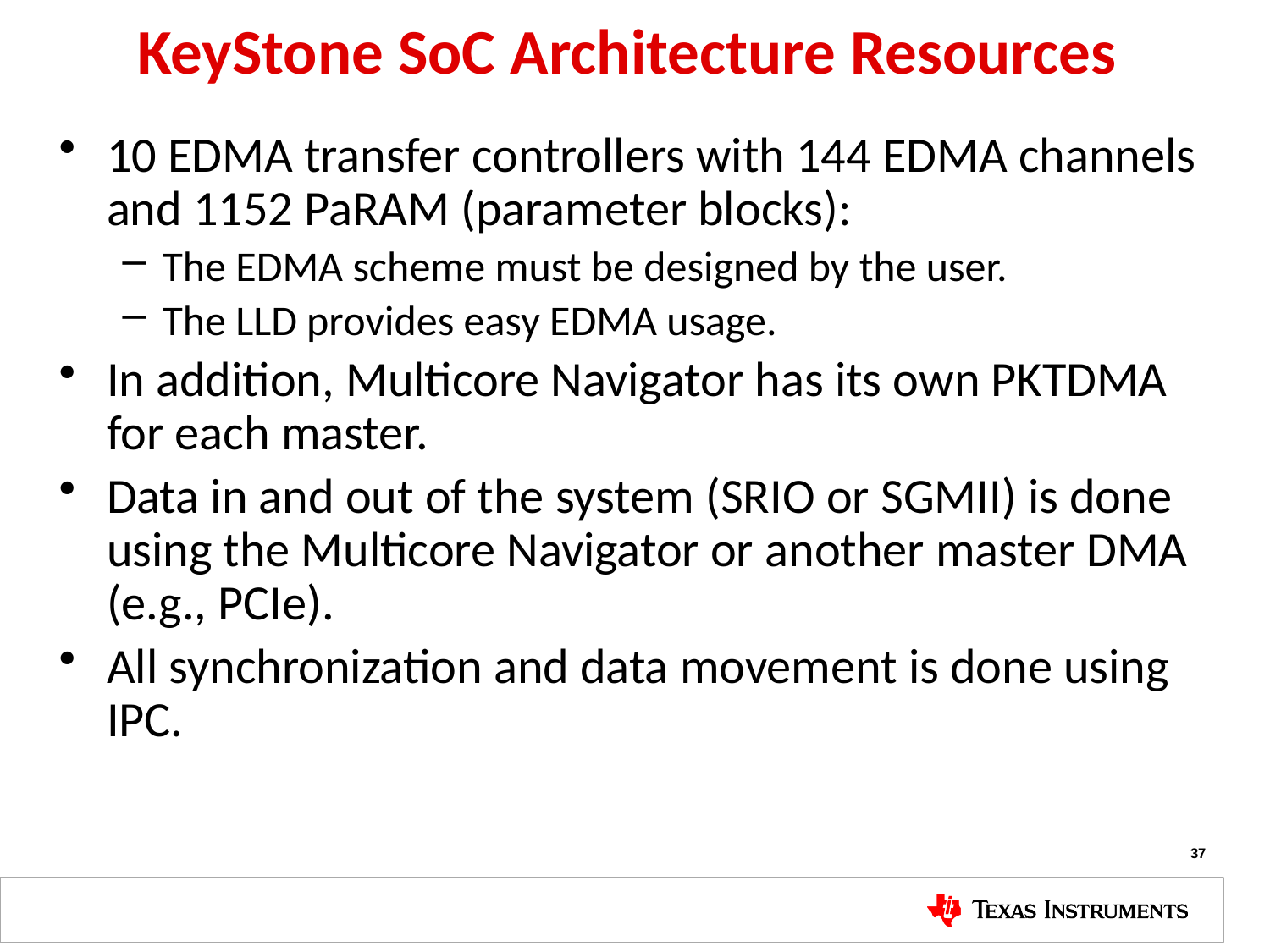

# KeyStone SoC Architecture Resources
10 EDMA transfer controllers with 144 EDMA channels and 1152 PaRAM (parameter blocks):
The EDMA scheme must be designed by the user.
The LLD provides easy EDMA usage.
In addition, Multicore Navigator has its own PKTDMA for each master.
Data in and out of the system (SRIO or SGMII) is done using the Multicore Navigator or another master DMA (e.g., PCIe).
All synchronization and data movement is done using IPC.
37